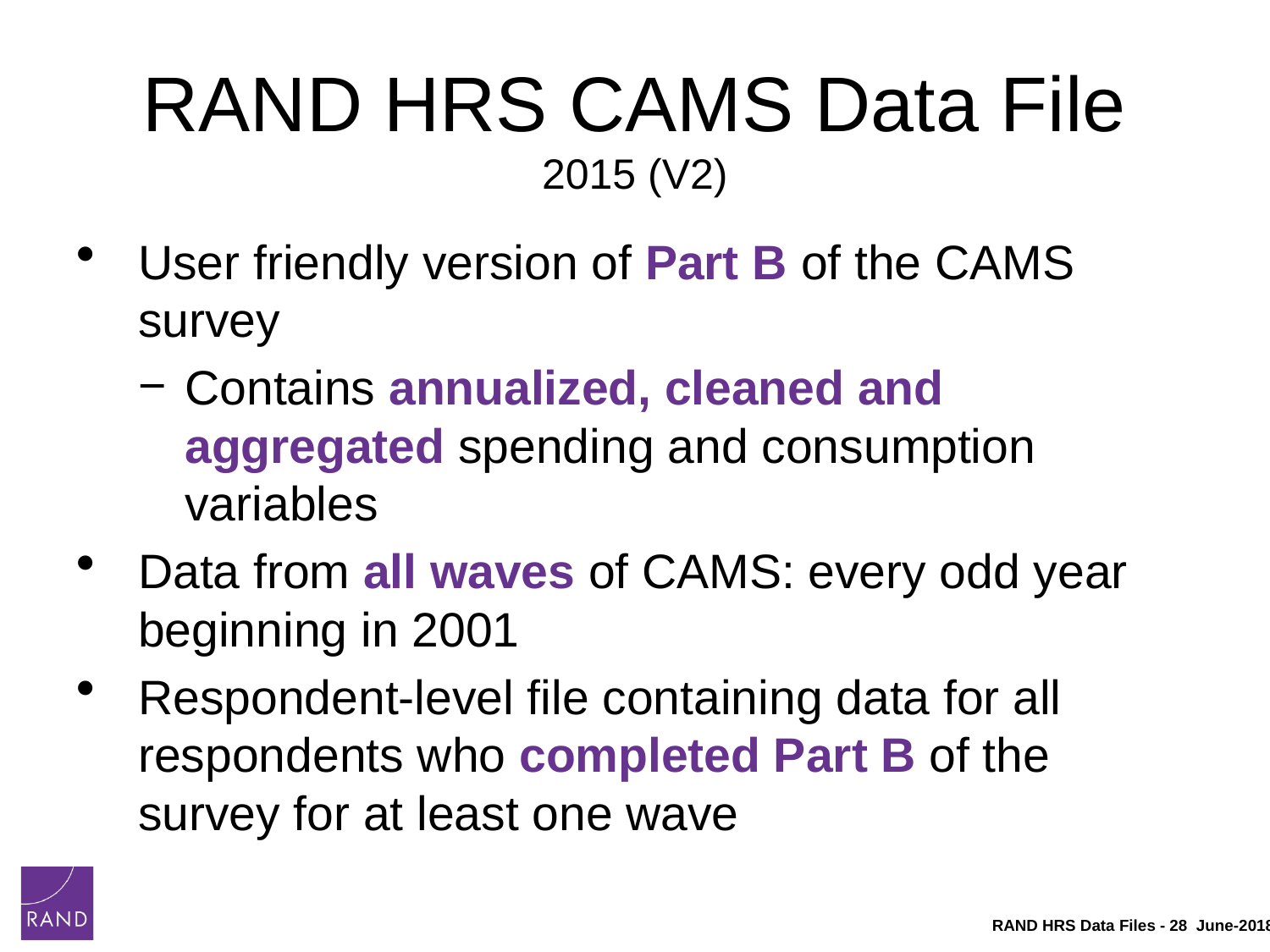

# RAND HRS CAMS Data File 2015 (V2)
User friendly version of Part B of the CAMS survey
Contains annualized, cleaned and aggregated spending and consumption variables
Data from all waves of CAMS: every odd year beginning in 2001
Respondent-level file containing data for all respondents who completed Part B of the survey for at least one wave